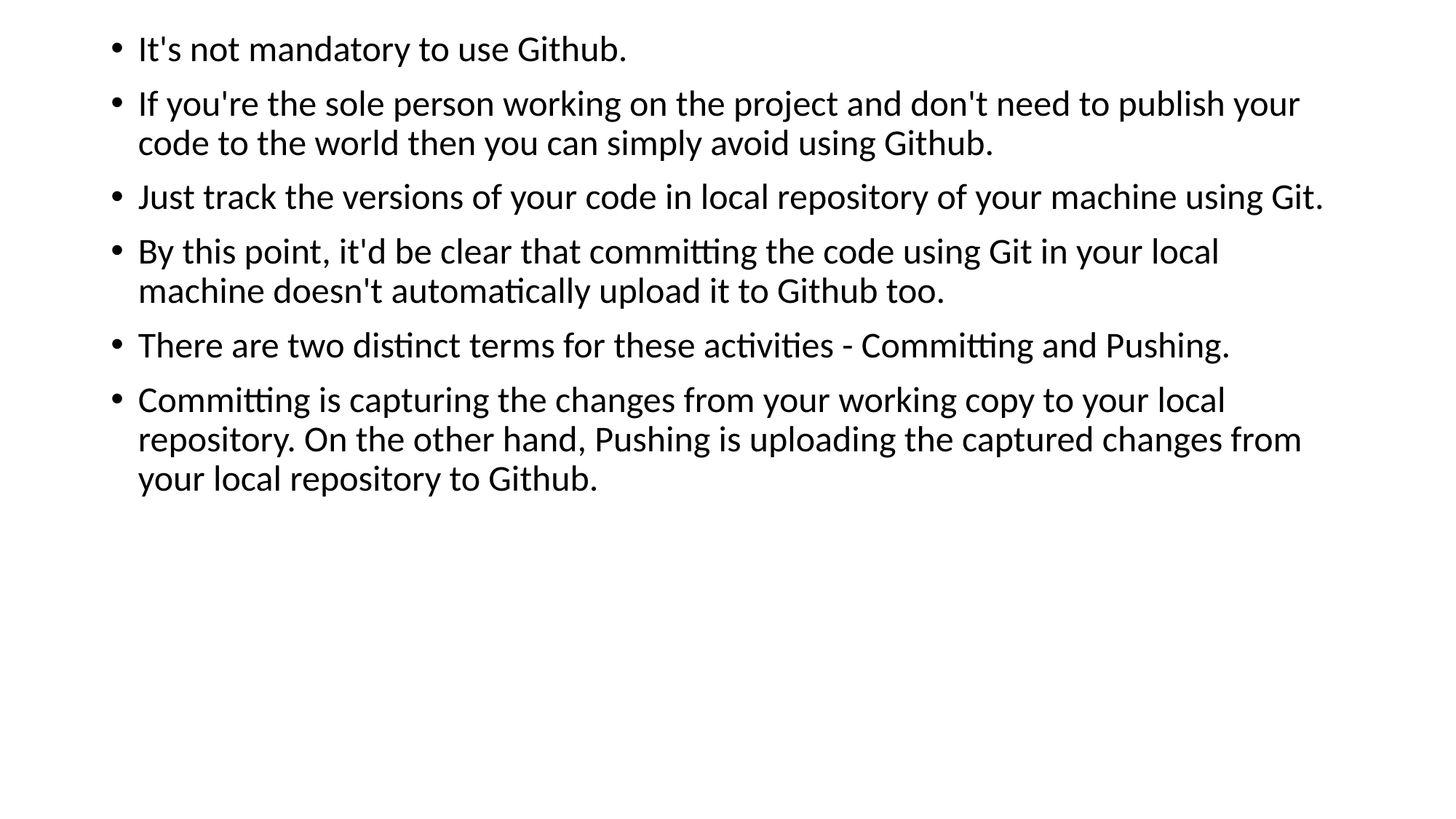

It's not mandatory to use Github.
If you're the sole person working on the project and don't need to publish your code to the world then you can simply avoid using Github.
Just track the versions of your code in local repository of your machine using Git.
By this point, it'd be clear that committing the code using Git in your local machine doesn't automatically upload it to Github too.
There are two distinct terms for these activities - Committing and Pushing.
Committing is capturing the changes from your working copy to your local repository. On the other hand, Pushing is uploading the captured changes from your local repository to Github.